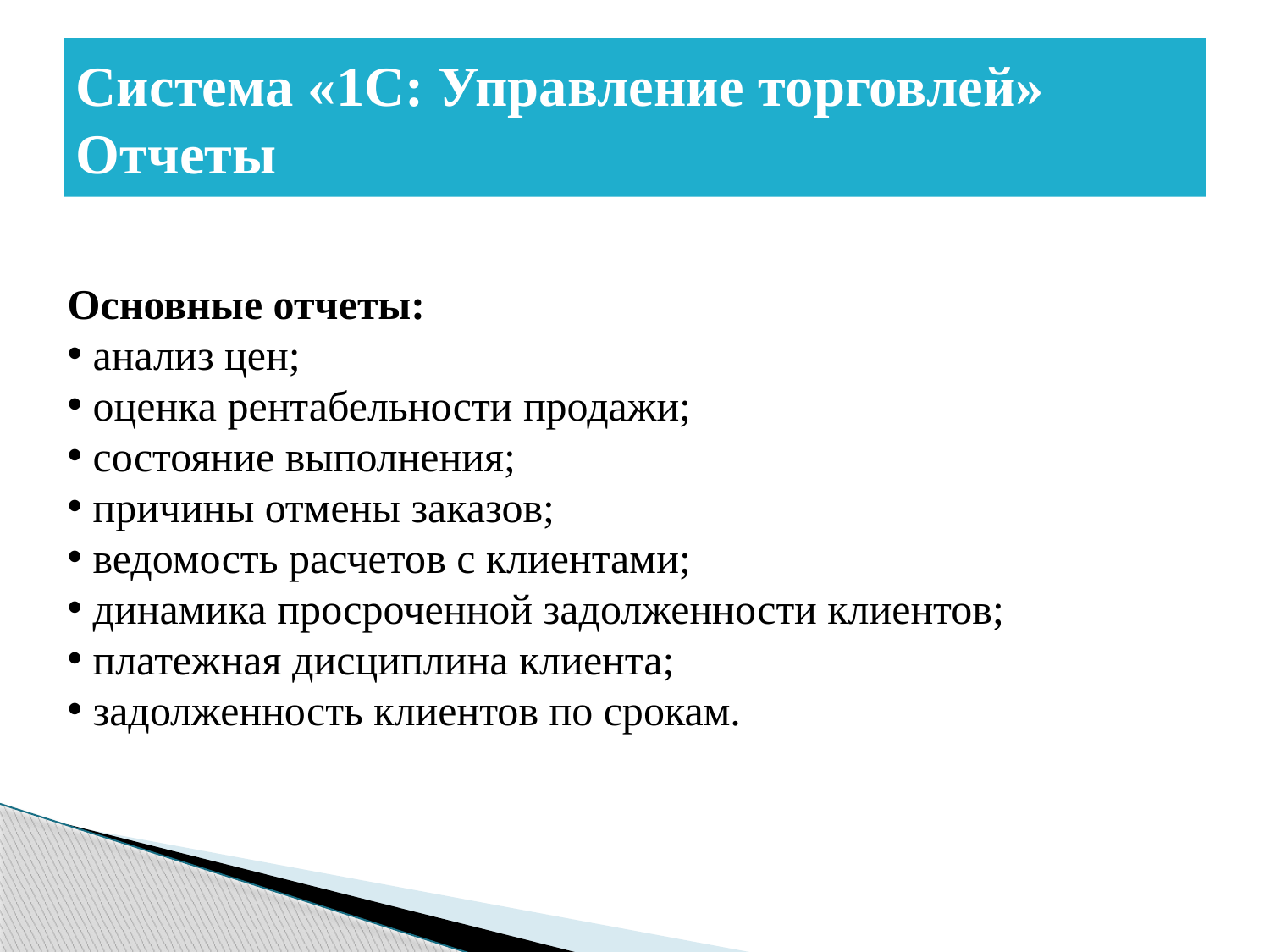

# Система «1C: Управление торговлей» Отчеты

Основные отчеты:
 анализ цен;
 оценка рентабельности продажи;
 состояние выполнения;
 причины отмены заказов;
 ведомость расчетов с клиентами;
 динамика просроченной задолженности клиентов;
 платежная дисциплина клиента;
 задолженность клиентов по срокам.